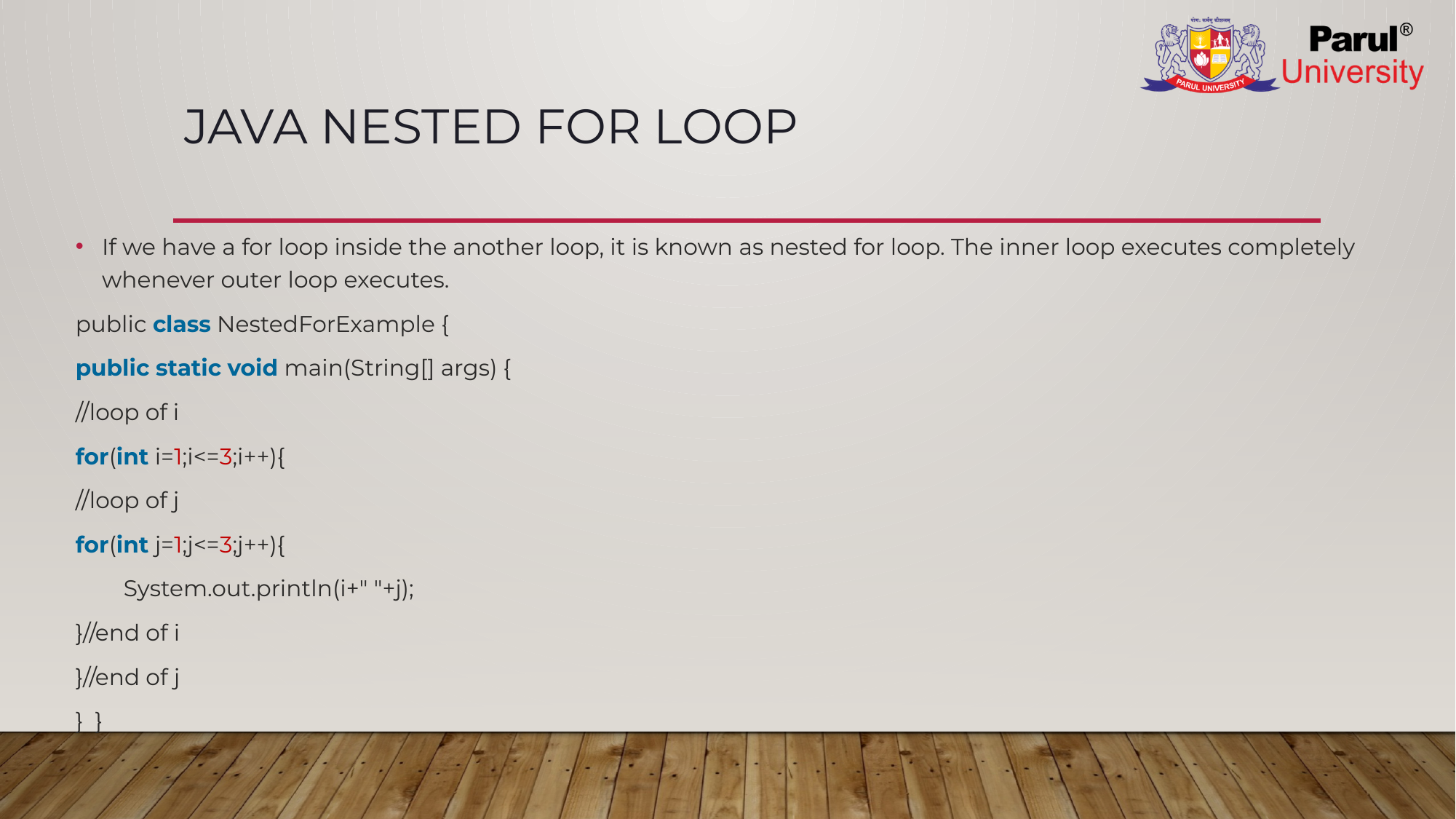

# Java Nested for Loop
If we have a for loop inside the another loop, it is known as nested for loop. The inner loop executes completely whenever outer loop executes.
public class NestedForExample {
public static void main(String[] args) {
//loop of i
for(int i=1;i<=3;i++){
//loop of j
for(int j=1;j<=3;j++){
        System.out.println(i+" "+j);
}//end of i
}//end of j
}  }